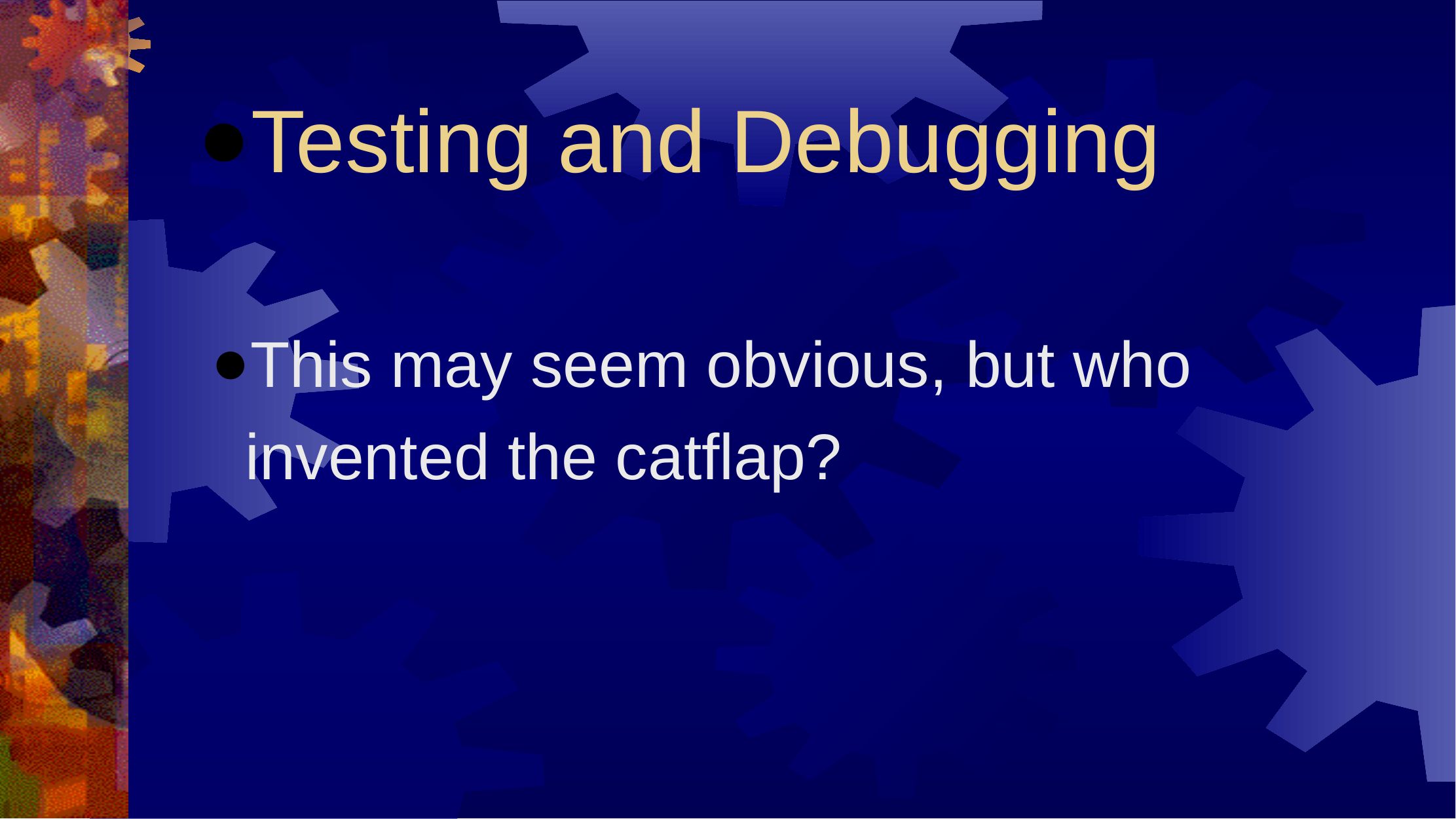

Testing and Debugging

This may seem obvious, but who invented the catflap?